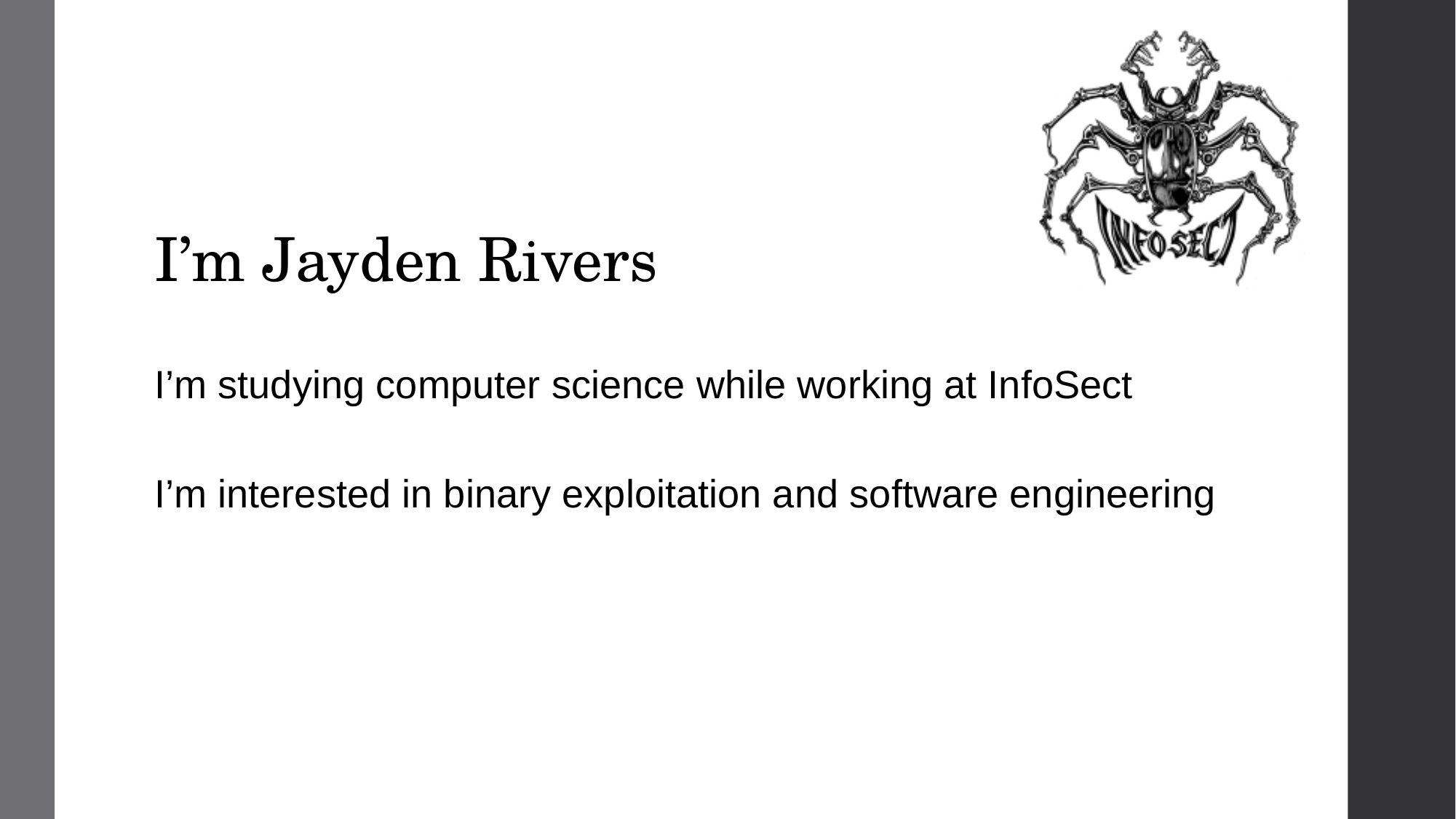

I’m Jayden Rivers
I’m studying computer science while working at InfoSect

I’m interested in binary exploitation and software engineering